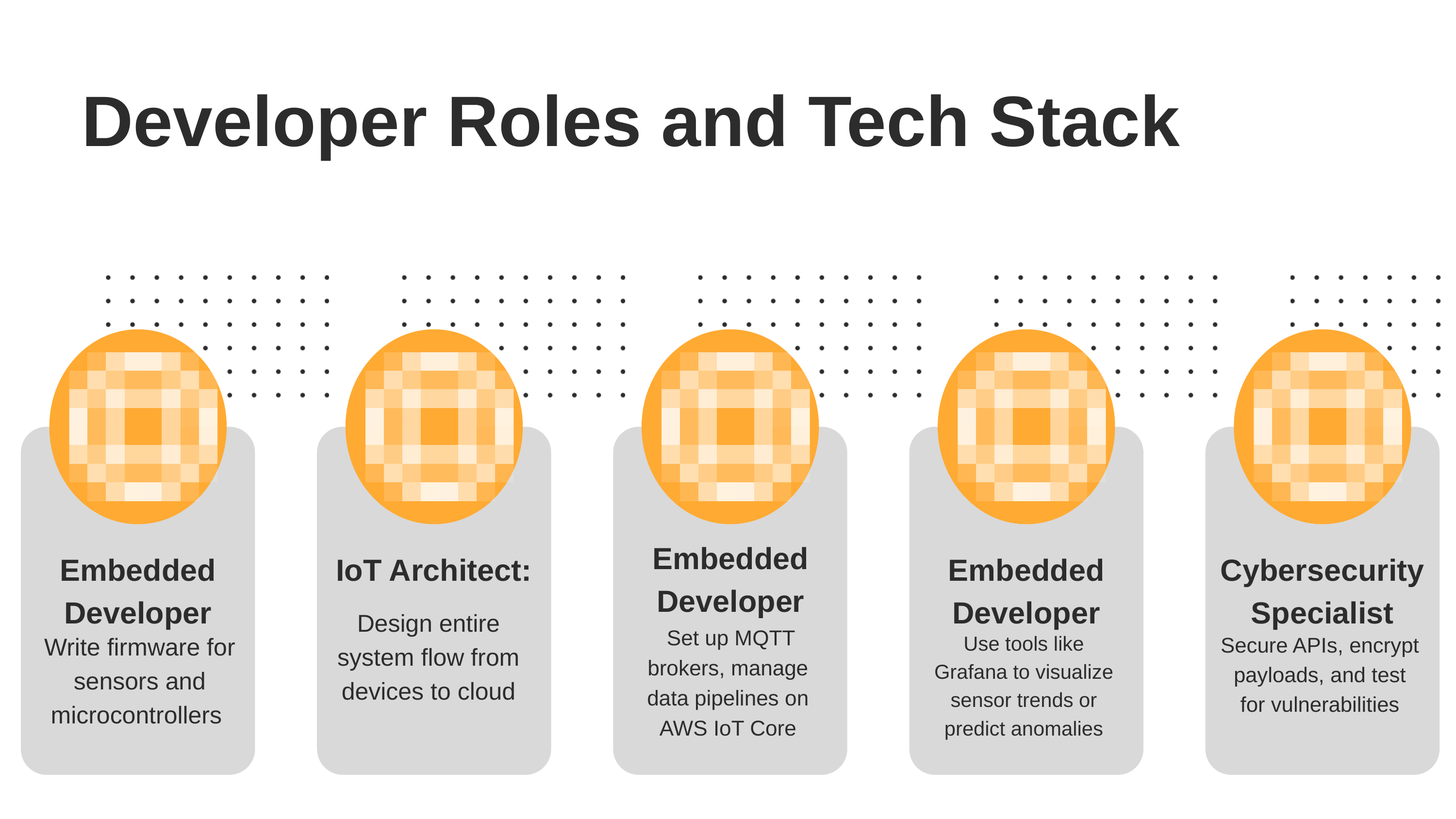

Developer Roles and Tech Stack

Embedded Developer

IoT Architect:

Embedded Developer

Cybersecurity Specialist

Embedded Developer

Design entire system flow from devices to cloud
 Set up MQTT brokers, manage data pipelines on AWS IoT Core
Write firmware for sensors and microcontrollers
Use tools like Grafana to visualize sensor trends or predict anomalies
Secure APIs, encrypt payloads, and test for vulnerabilities